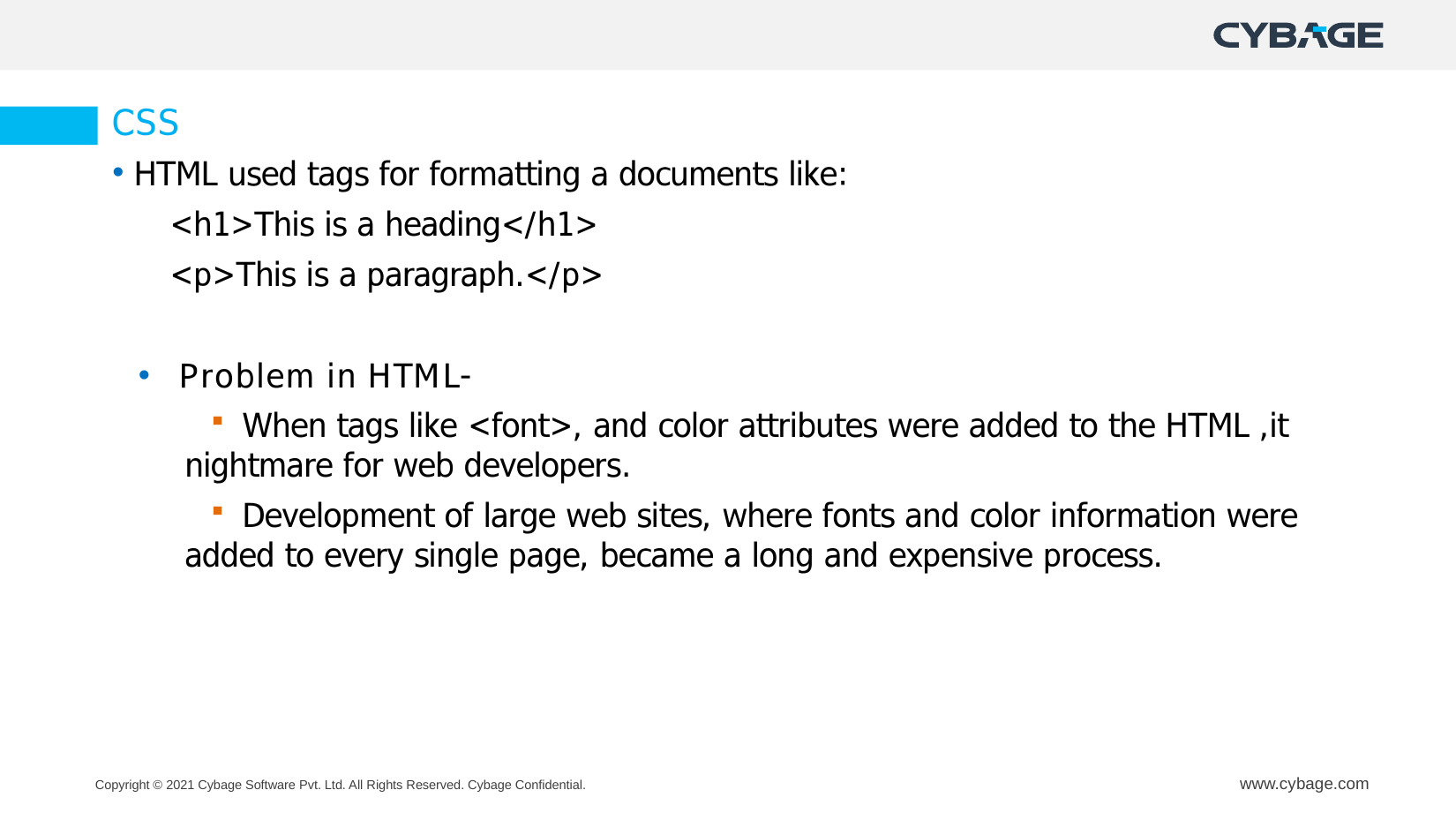

CSS

 HTML used tags for formatting a documents like:
<h1>This is a heading</h1>
<p>This is a paragraph.</p>

 Problem in HTML-
When tags like <font>, and color attributes were added to the HTML ,it nightmare for web developers.
Development of large web sites, where fonts and color information were added to every single page, became a long and expensive process.